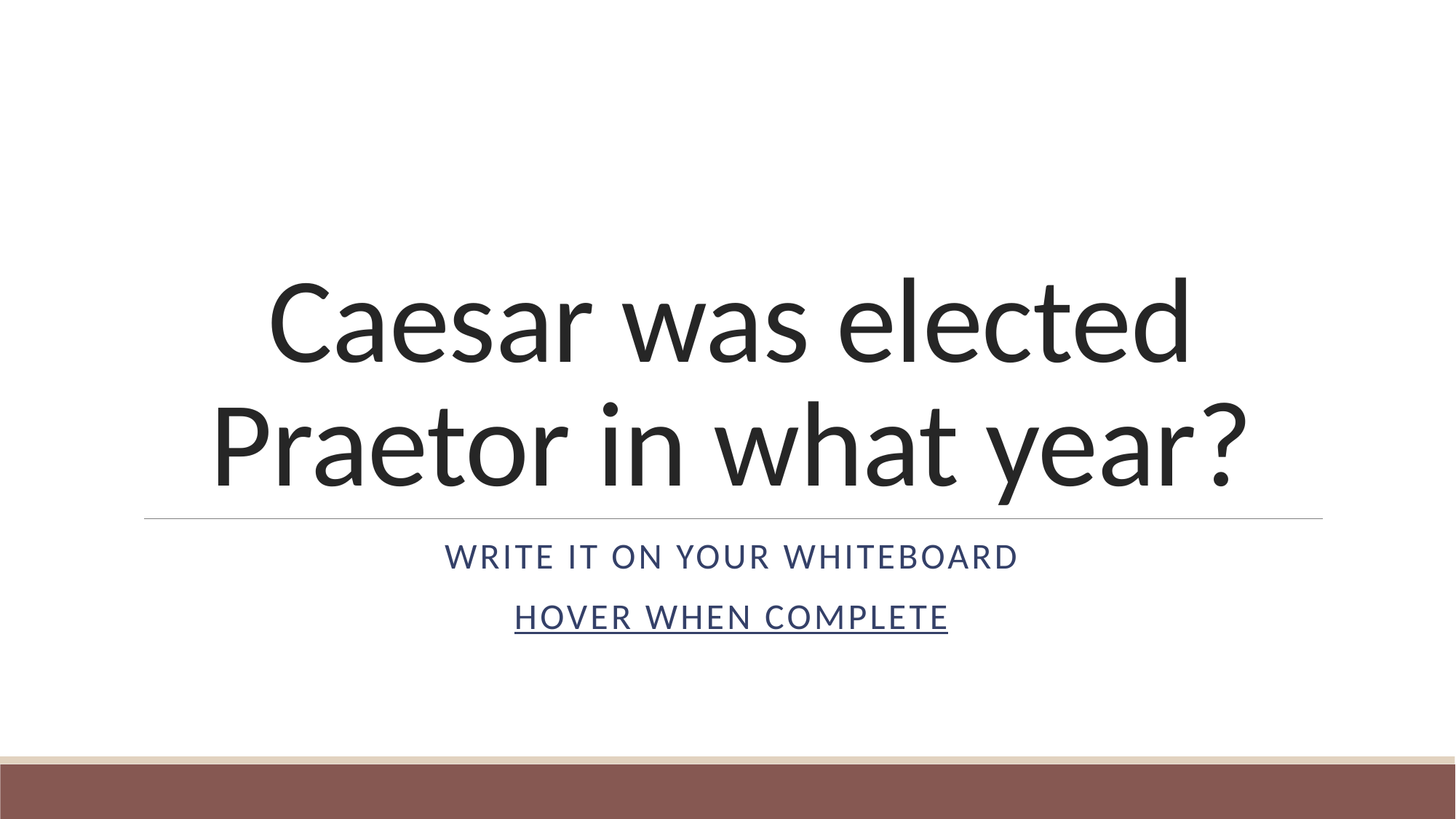

# Caesar was elected Praetor in what year?
Write it on your whiteboard
HOVER WHEN COMPLETE